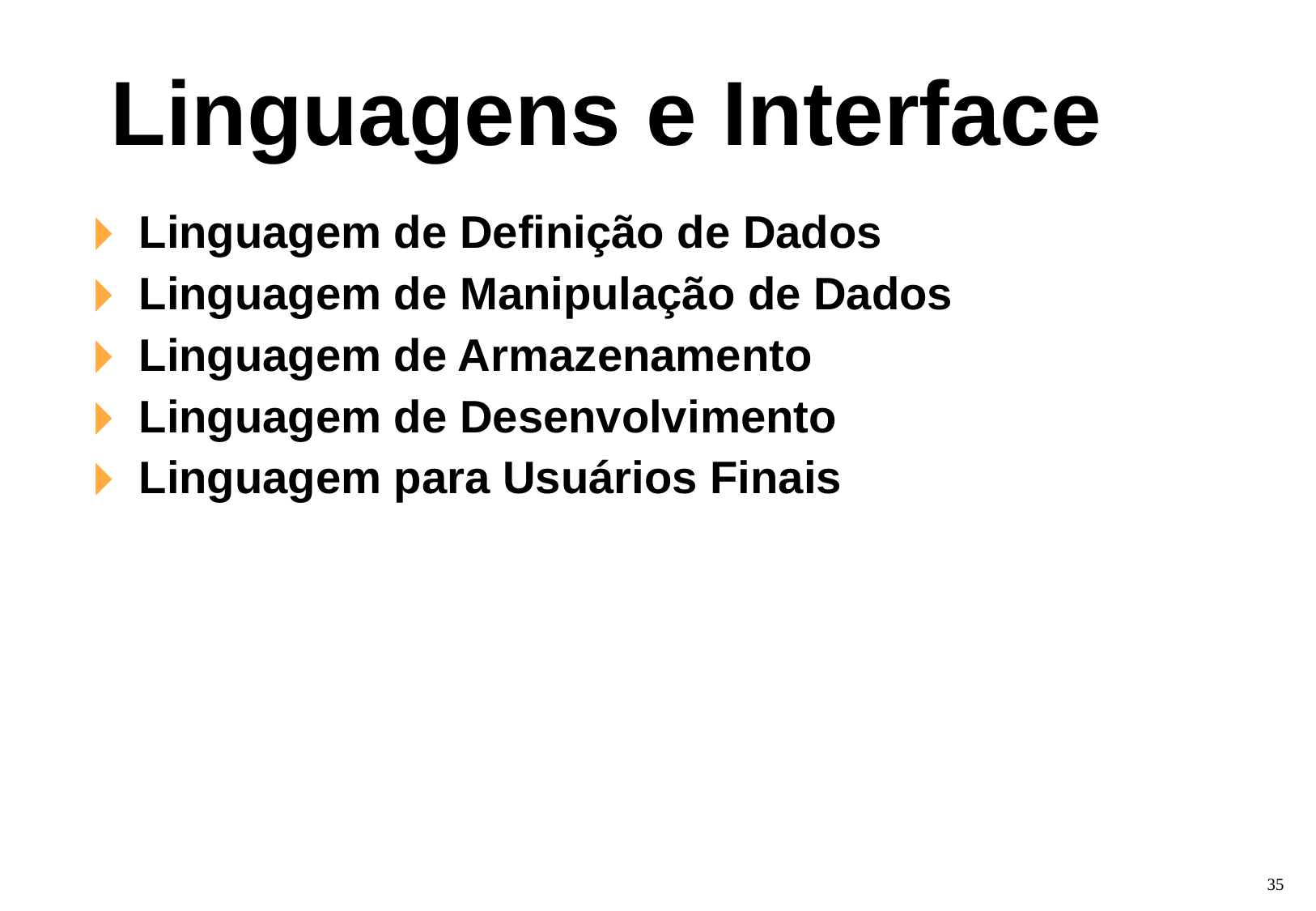

Linguagens e Interface
 Linguagem de Definição de Dados
 Linguagem de Manipulação de Dados
 Linguagem de Armazenamento
 Linguagem de Desenvolvimento
 Linguagem para Usuários Finais

35